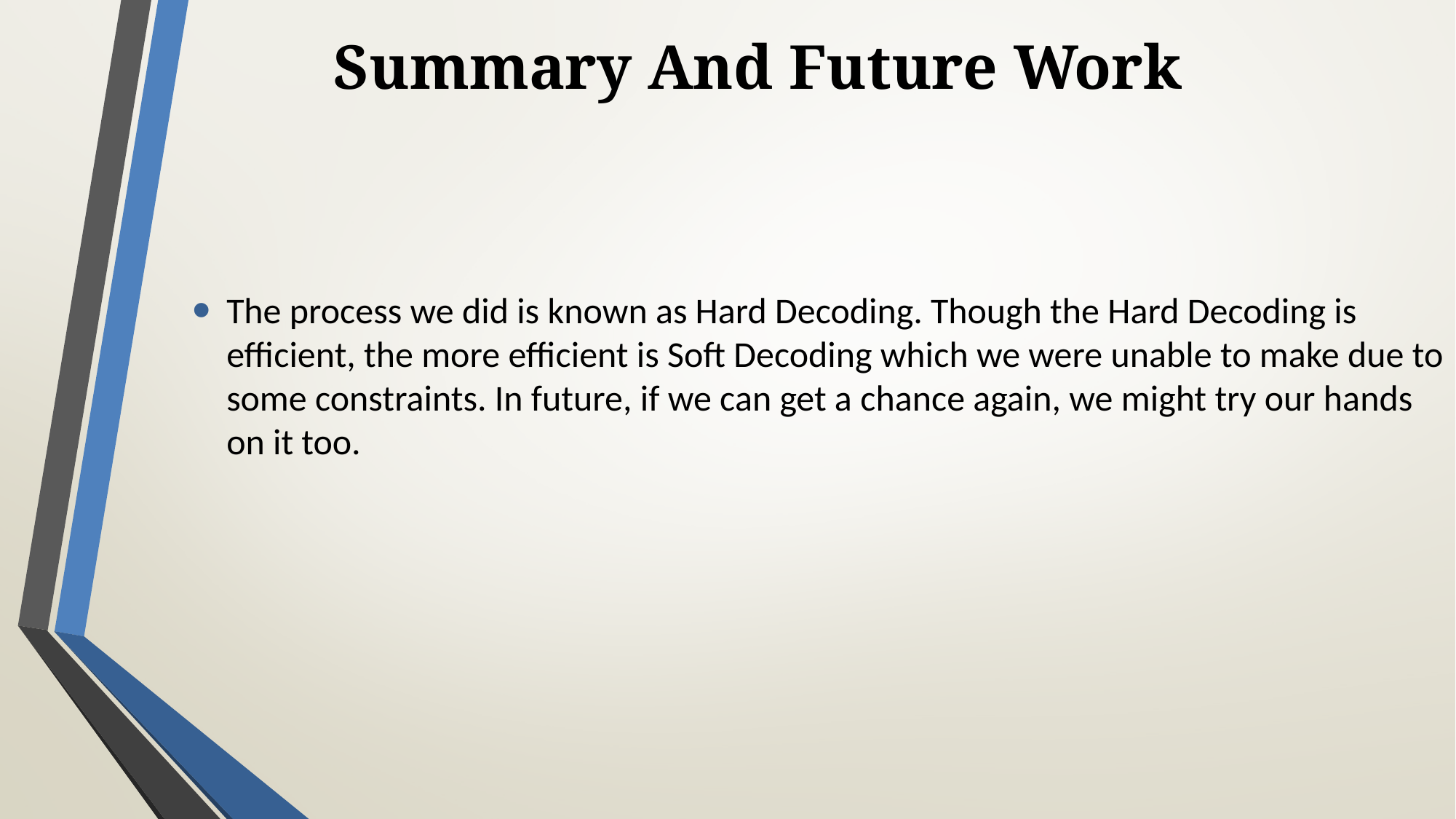

# Summary And Future Work
The process we did is known as Hard Decoding. Though the Hard Decoding is efficient, the more efficient is Soft Decoding which we were unable to make due to some constraints. In future, if we can get a chance again, we might try our hands on it too.